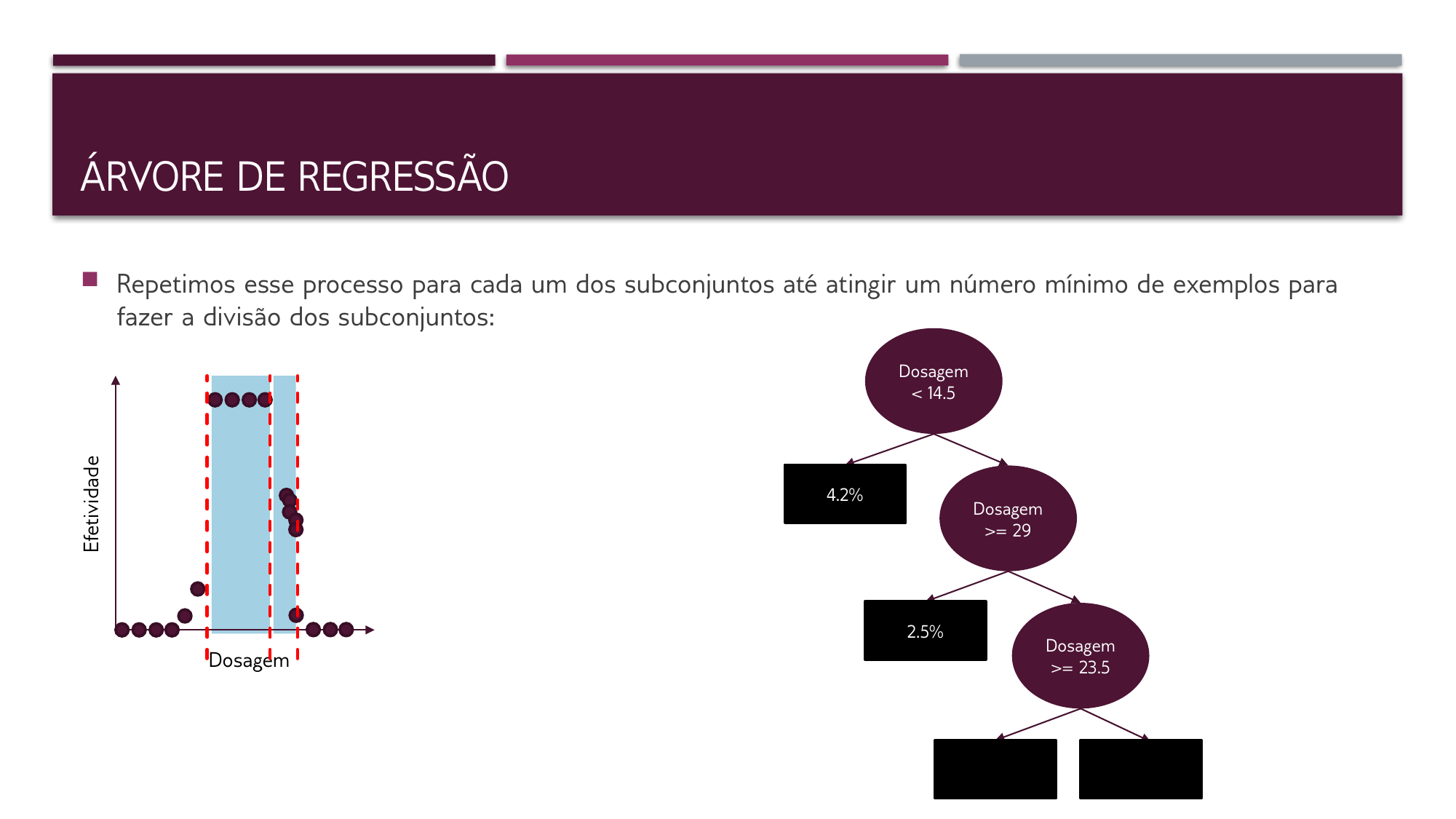

# Árvore de regressão
Repetimos esse processo para cada um dos subconjuntos até atingir um número mínimo de exemplos para fazer a divisão dos subconjuntos:
Dosagem < 14.5

4.2%
Dosagem >= 29
Efetividade
2.5%
Dosagem >= 23.5
Dosagem